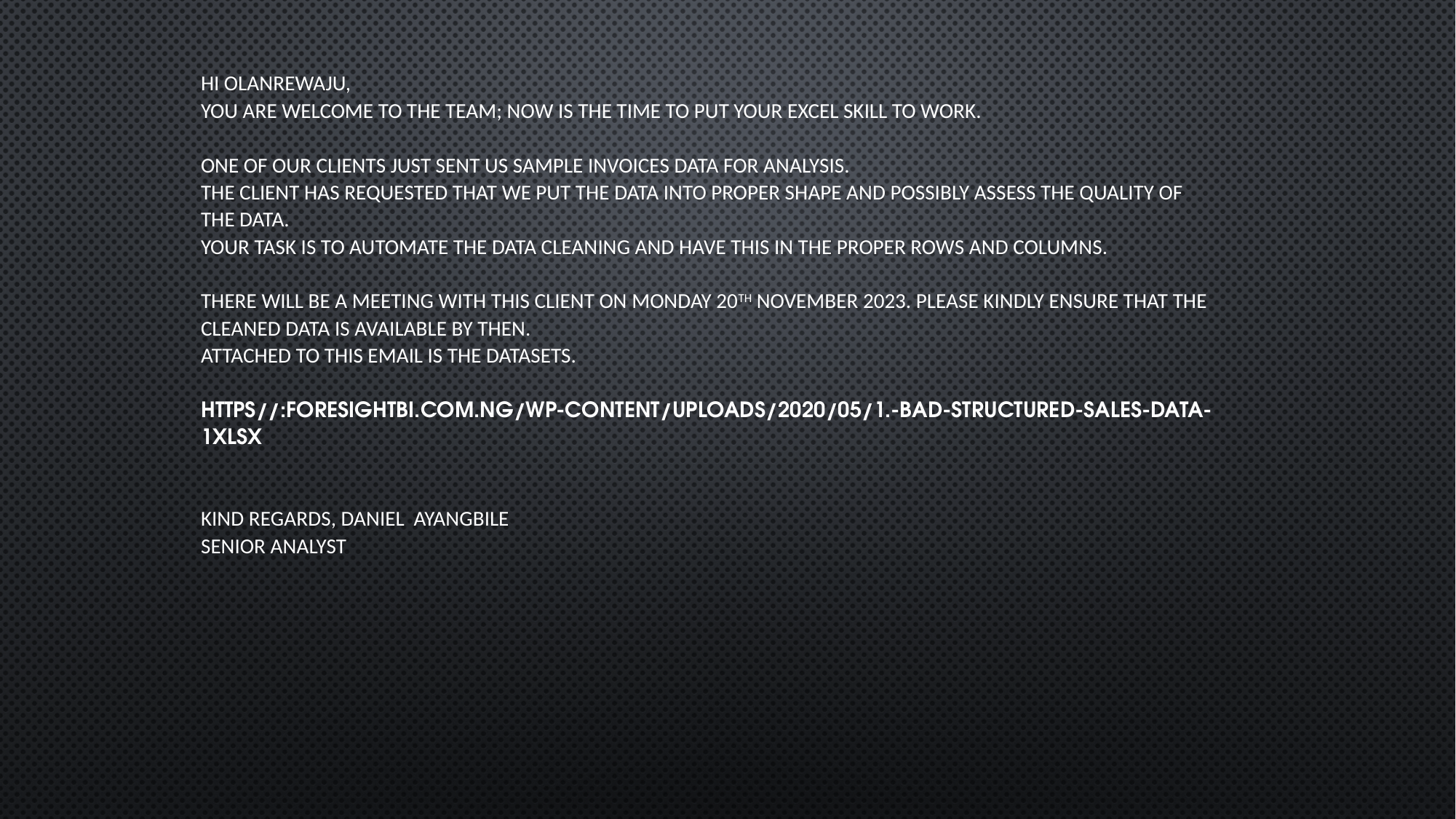

# HI OLANREWAJU, YOU ARE WELCOME TO THE TEAM; NOW IS THE TIME TO PUT YOUR EXCEL SKILL TO WORK. ONE OF OUR CLIENTS JUST SENT US SAMPLE INVOICES DATA FOR ANALYSIS. THE CLIENT HAS REQUESTED THAT WE PUT THE DATA INTO PROPER SHAPE AND POSSIBLY ASSESS THE QUALITY OF THE DATA. YOUR TASK IS TO AUTOMATE THE DATA CLEANING AND HAVE THIS IN THE PROPER ROWS AND COLUMNS. THERE WILL BE A MEETING WITH THIS CLIENT ON MONDAY 20TH NOVEMBER 2023. PLEASE KINDLY ENSURE THAT THE CLEANED DATA IS AVAILABLE BY THEN. ATTACHED TO THIS EMAIL IS THE DATASETS. HTTPS//:foresightbi.com.ng/wp-content/uploads/2020/05/1.-bad-structured-sales-data-1xlsx   KIND REGARDS, DANIEL  AYANGBILE SENIOR ANALYST